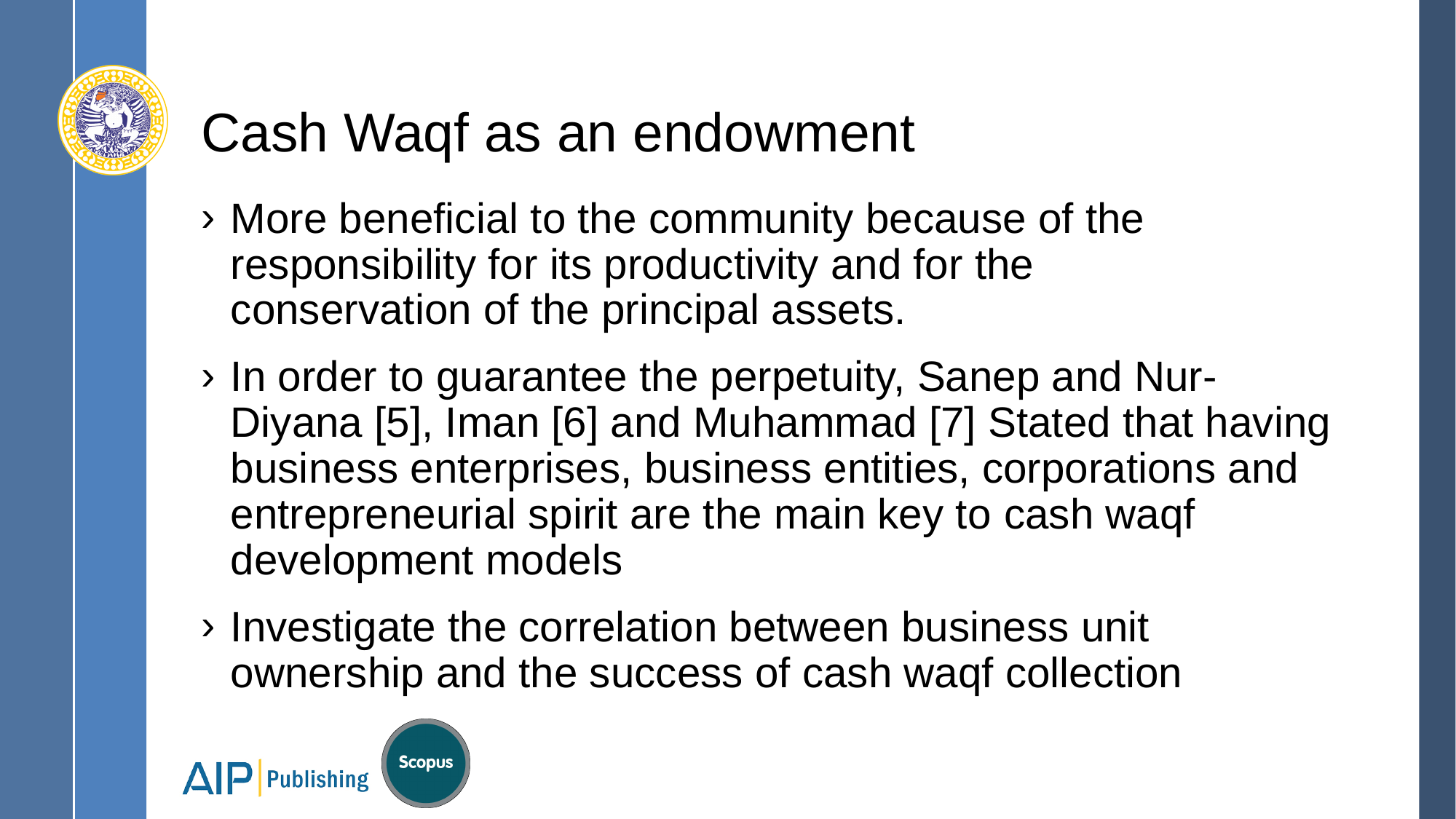

# Cash Waqf as an endowment
More beneficial to the community because of the responsibility for its productivity and for the
conservation of the principal assets.
In order to guarantee the perpetuity, Sanep and Nur-Diyana [5], Iman [6] and Muhammad [7] Stated that having business enterprises, business entities, corporations and entrepreneurial spirit are the main key to cash waqf development models
Investigate the correlation between business unit ownership and the success of cash waqf collection